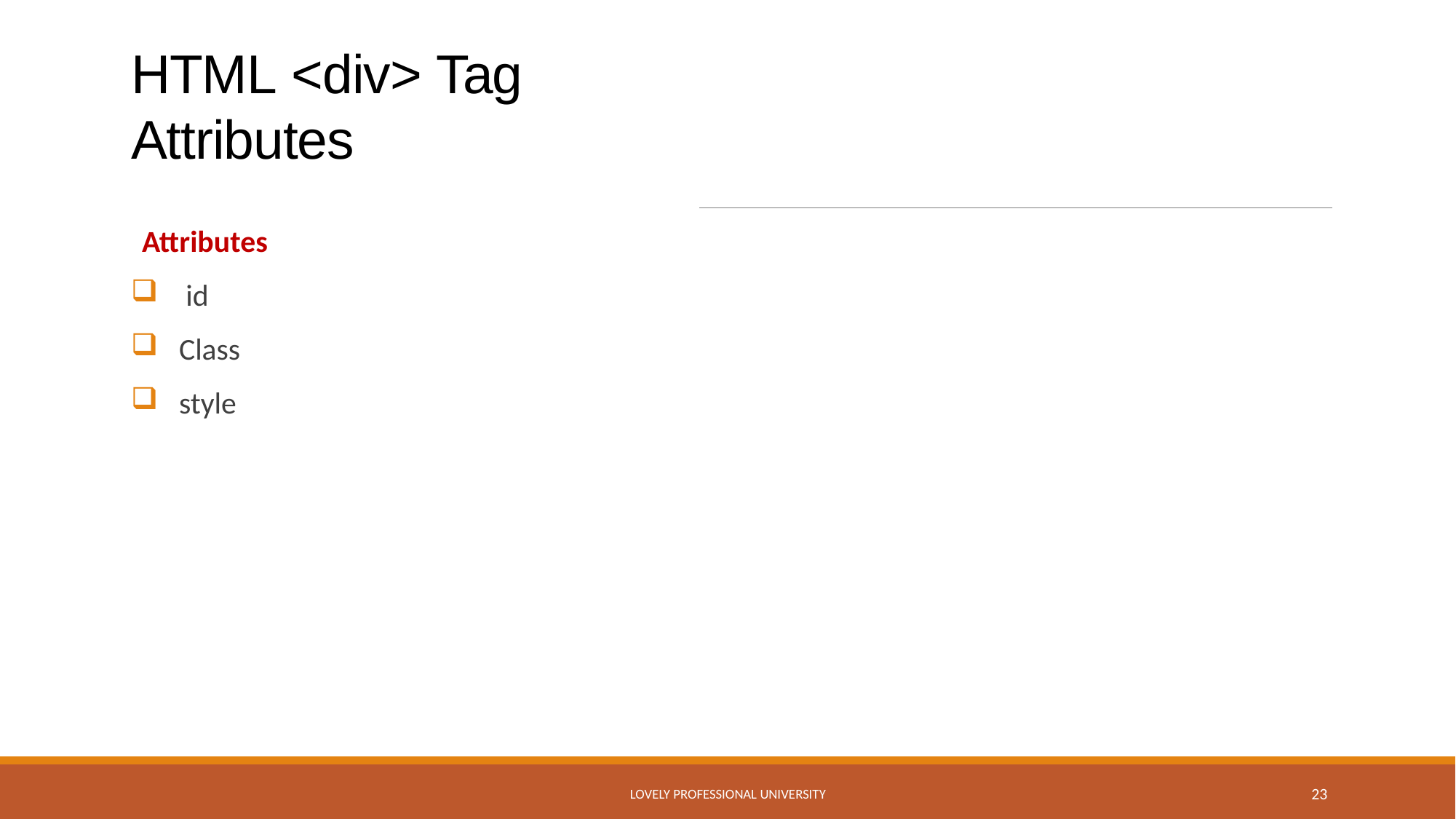

# HTML <div> Tag Attributes

Attributes
    id
   Class
   style
Lovely Professional University
23